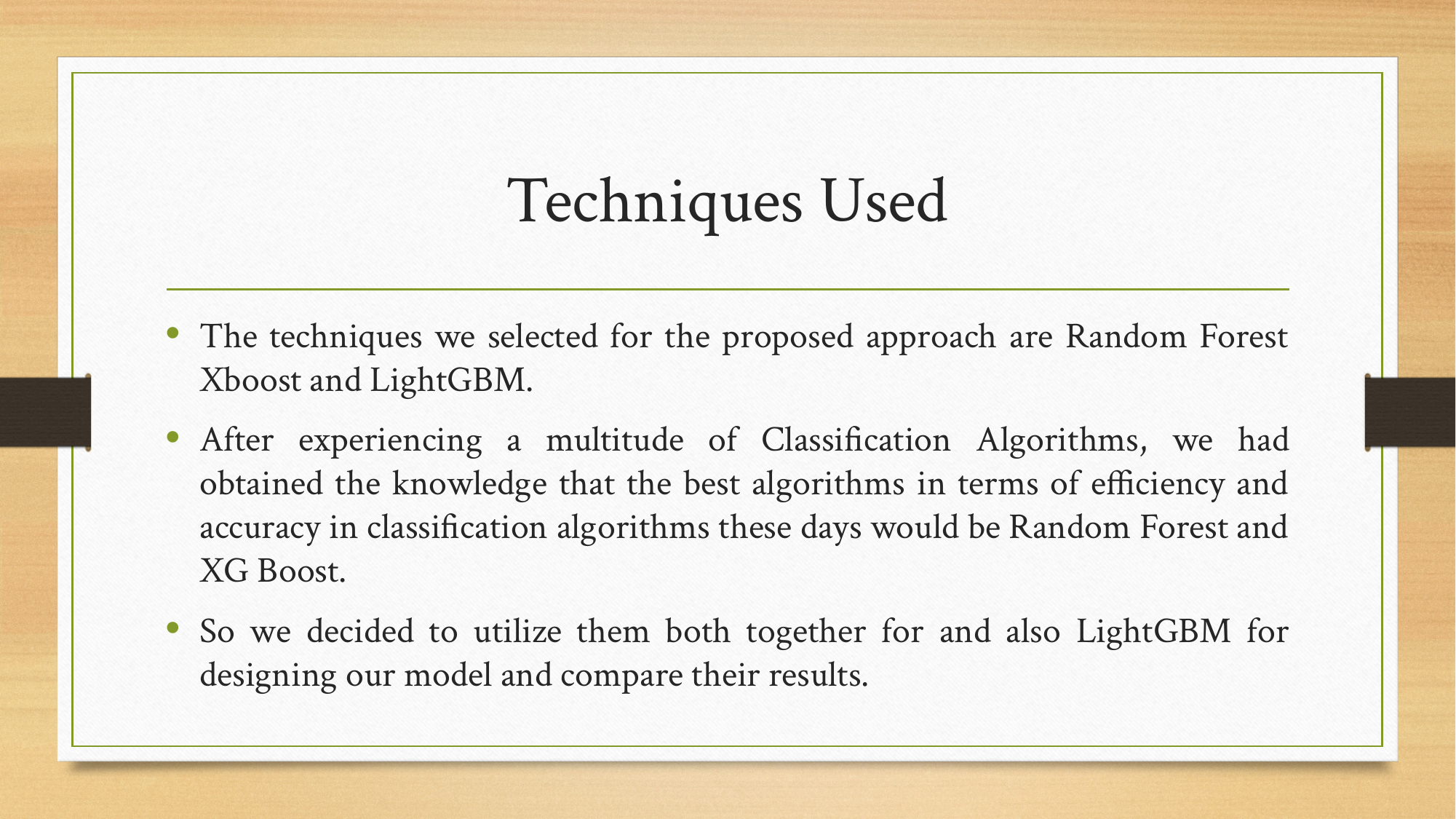

# Techniques Used
The techniques we selected for the proposed approach are Random Forest Xboost and LightGBM.
After experiencing a multitude of Classification Algorithms, we had obtained the knowledge that the best algorithms in terms of efficiency and accuracy in classification algorithms these days would be Random Forest and XG Boost.
So we decided to utilize them both together for and also LightGBM for designing our model and compare their results.